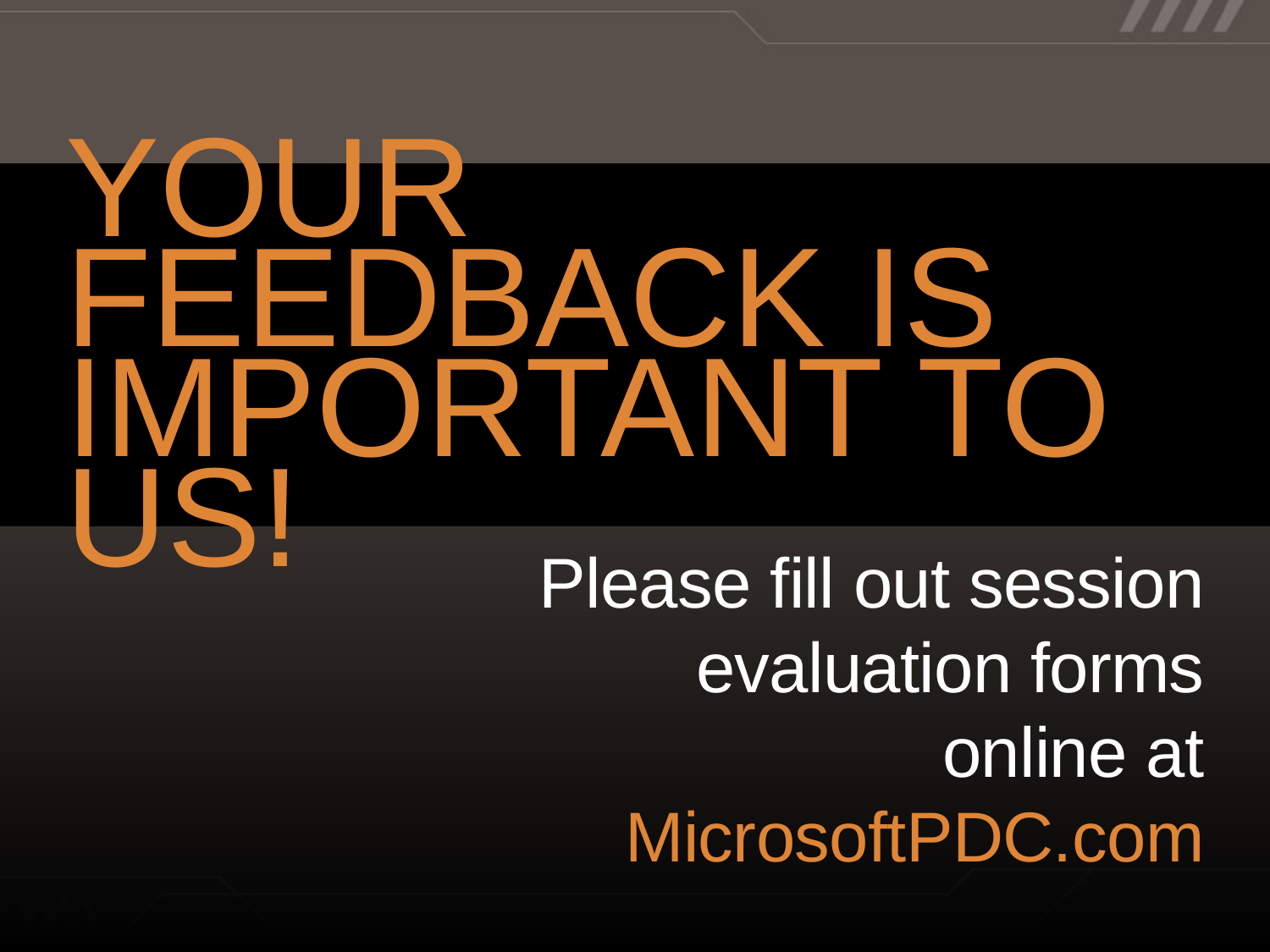

YOUR FEEDBACK IS IMPORTANT TO US!

Please fill out session evaluation forms online at
MicrosoftPDC.com